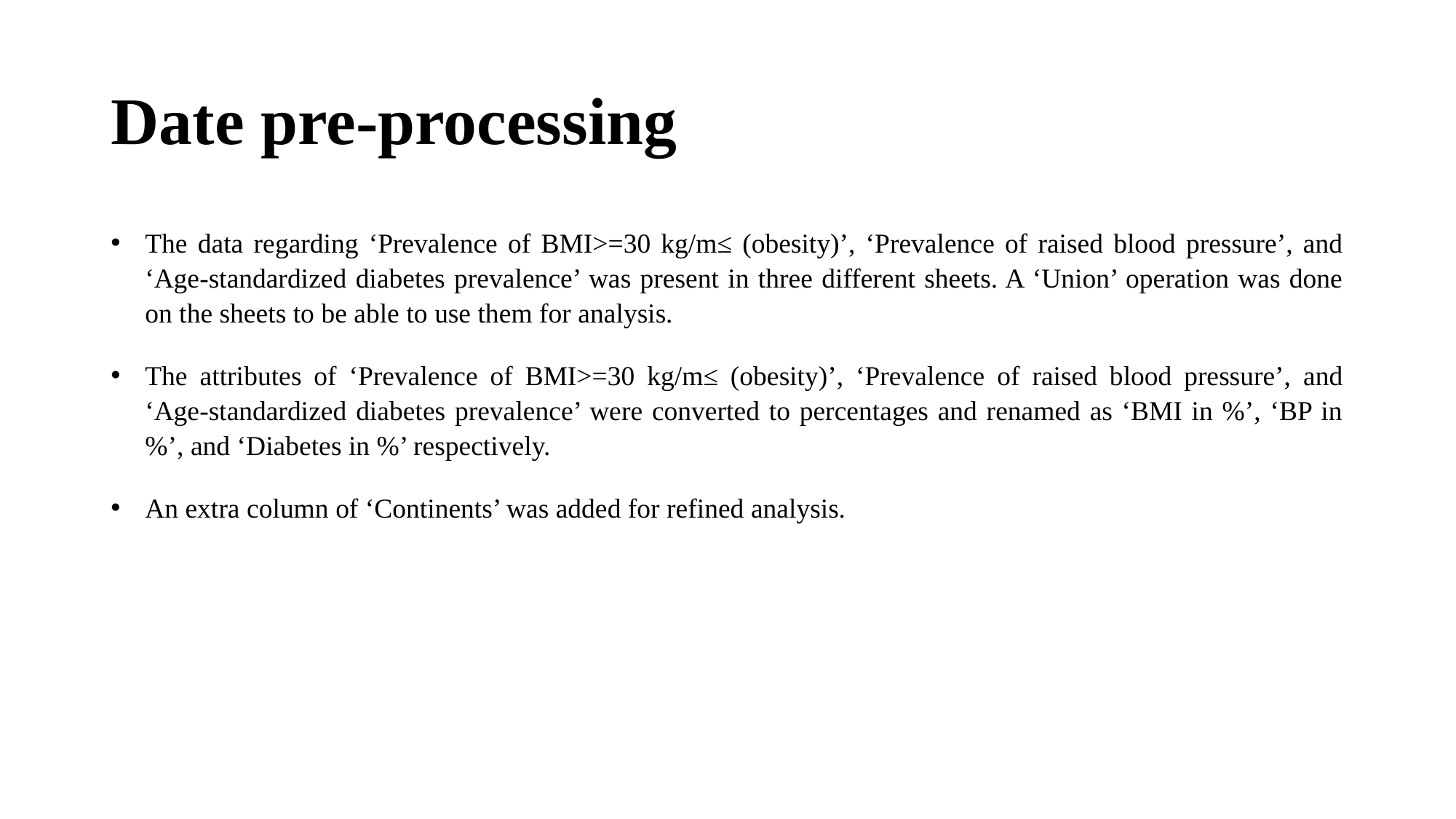

# Date pre-processing
The data regarding ‘Prevalence of BMI>=30 kg/m≤ (obesity)’, ‘Prevalence of raised blood pressure’, and ‘Age-standardized diabetes prevalence’ was present in three different sheets. A ‘Union’ operation was done on the sheets to be able to use them for analysis.
The attributes of ‘Prevalence of BMI>=30 kg/m≤ (obesity)’, ‘Prevalence of raised blood pressure’, and ‘Age-standardized diabetes prevalence’ were converted to percentages and renamed as ‘BMI in %’, ‘BP in %’, and ‘Diabetes in %’ respectively.
An extra column of ‘Continents’ was added for refined analysis.